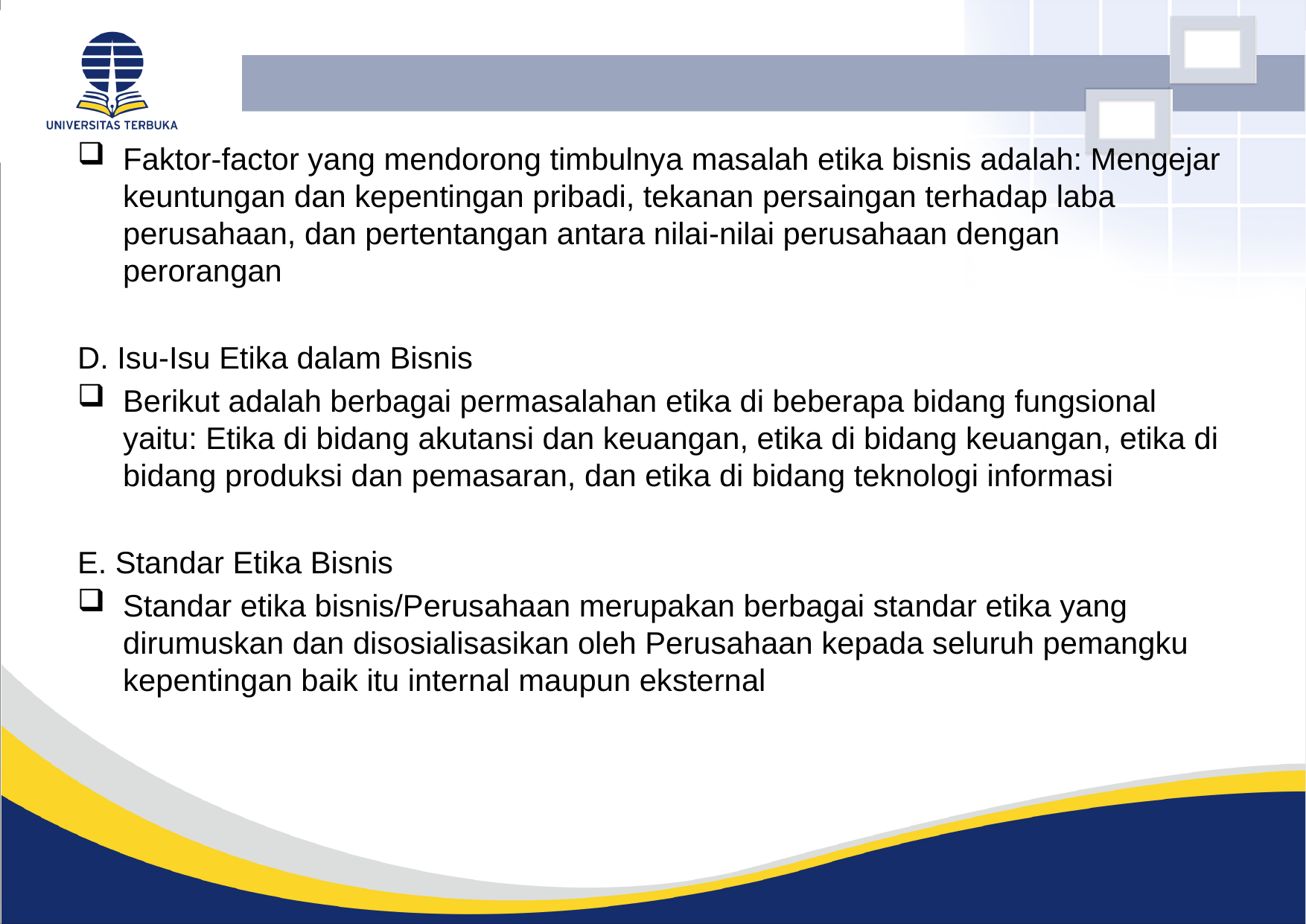

Faktor-factor yang mendorong timbulnya masalah etika bisnis adalah: Mengejar keuntungan dan kepentingan pribadi, tekanan persaingan terhadap laba perusahaan, dan pertentangan antara nilai-nilai perusahaan dengan perorangan

D. Isu-Isu Etika dalam Bisnis
Berikut adalah berbagai permasalahan etika di beberapa bidang fungsional yaitu: Etika di bidang akutansi dan keuangan, etika di bidang keuangan, etika di bidang produksi dan pemasaran, dan etika di bidang teknologi informasi

E. Standar Etika Bisnis
Standar etika bisnis/Perusahaan merupakan berbagai standar etika yang dirumuskan dan disosialisasikan oleh Perusahaan kepada seluruh pemangku kepentingan baik itu internal maupun eksternal